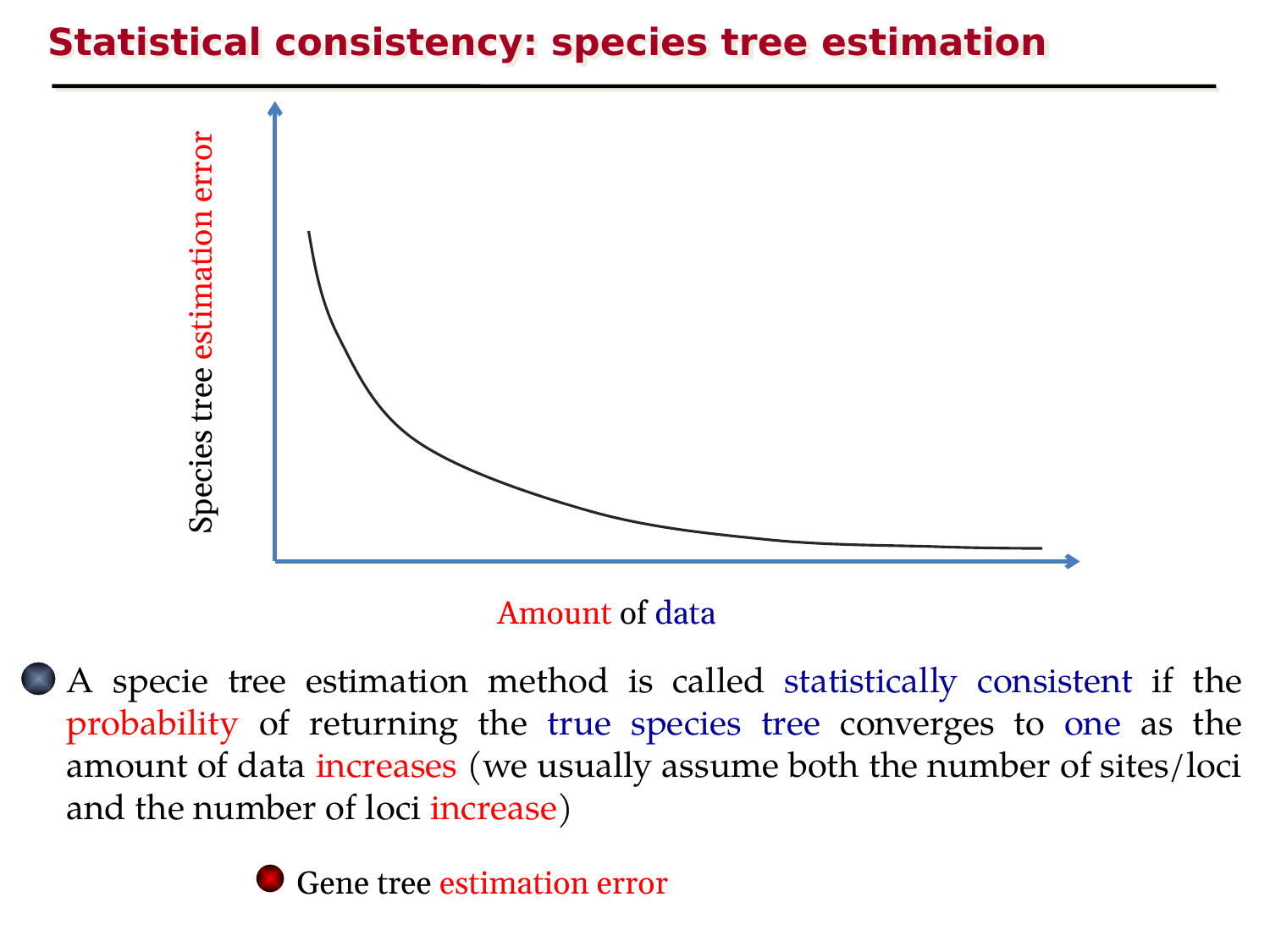

Statistical consistency: species tree estimation

Species tree estimation error
Amount of data
A specie tree estimation method is called statistically consistent if the probability of returning the true species tree converges to one as the amount of data increases (we usually assume both the number of sites/loci and the number of loci increase)

  Gene tree estimation error